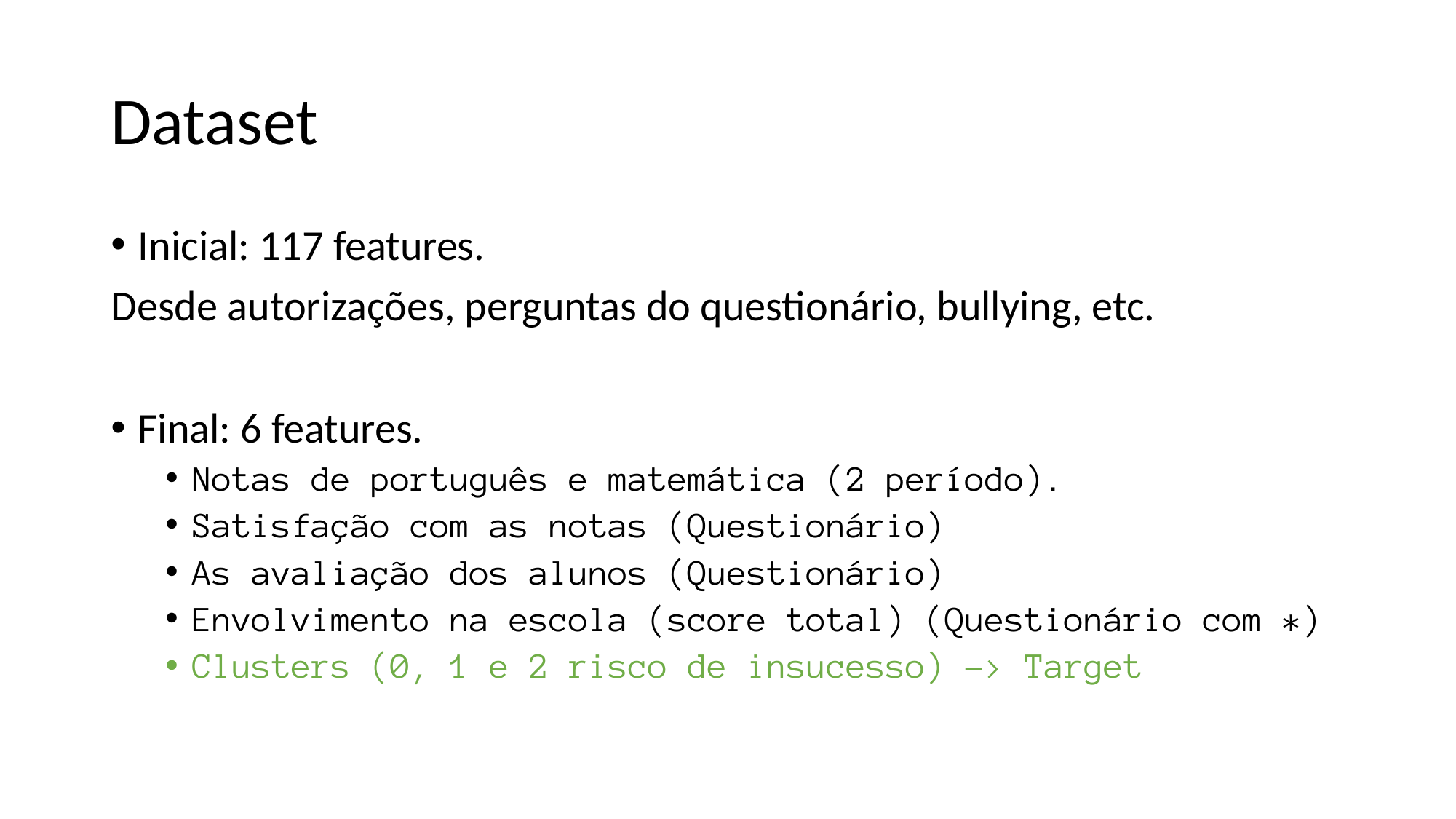

# Dataset
Inicial: 117 features.
Desde autorizações, perguntas do questionário, bullying, etc.

Final: 6 features.
Notas de português e matemática (2 período).
Satisfação com as notas (Questionário)
As avaliação dos alunos (Questionário)
Envolvimento na escola (score total) (Questionário com *)
Clusters (0, 1 e 2 risco de insucesso) -> Target